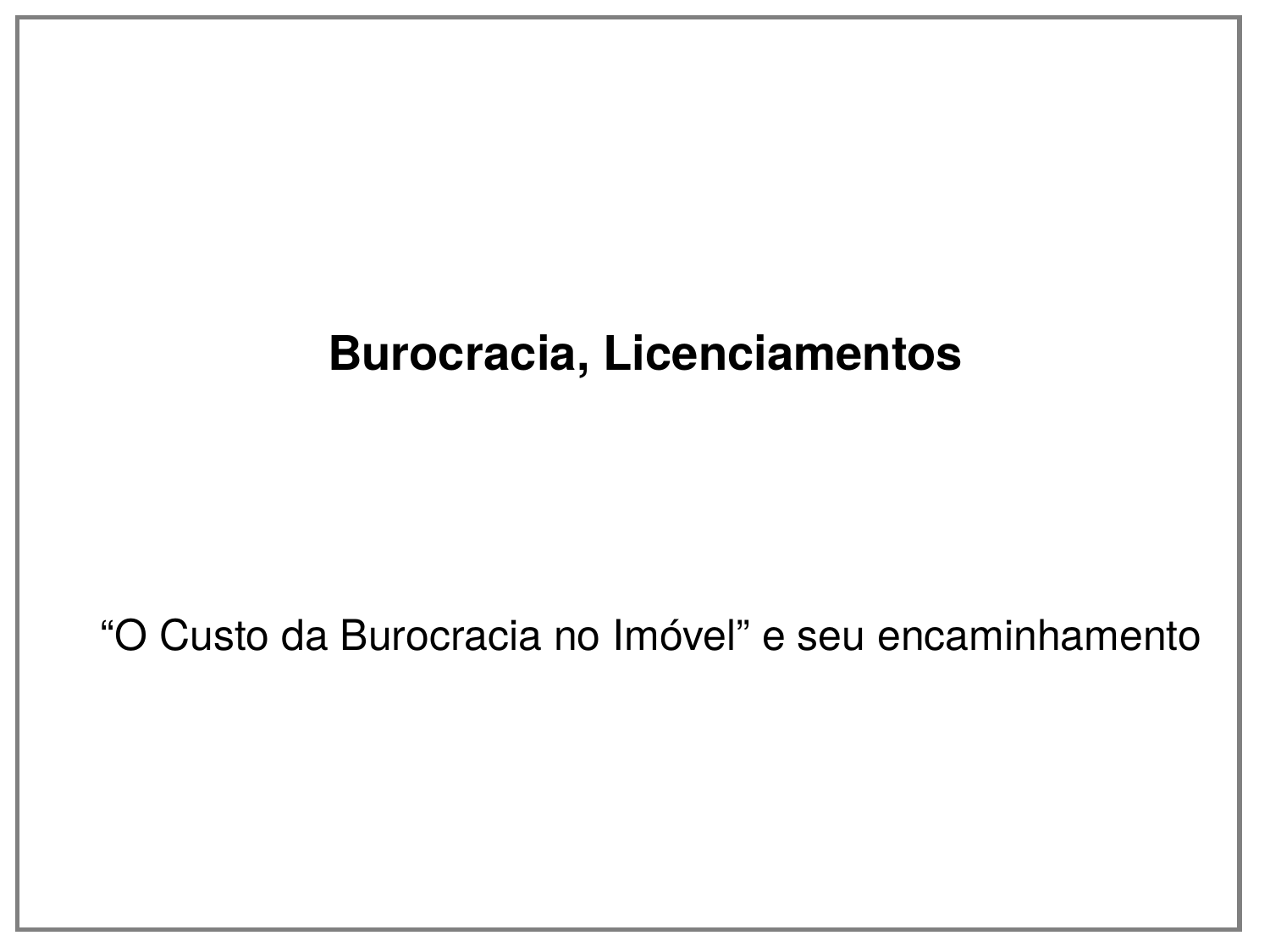

Burocracia, Licenciamentos

“O Custo da Burocracia no Imóvel” e seu encaminhamento